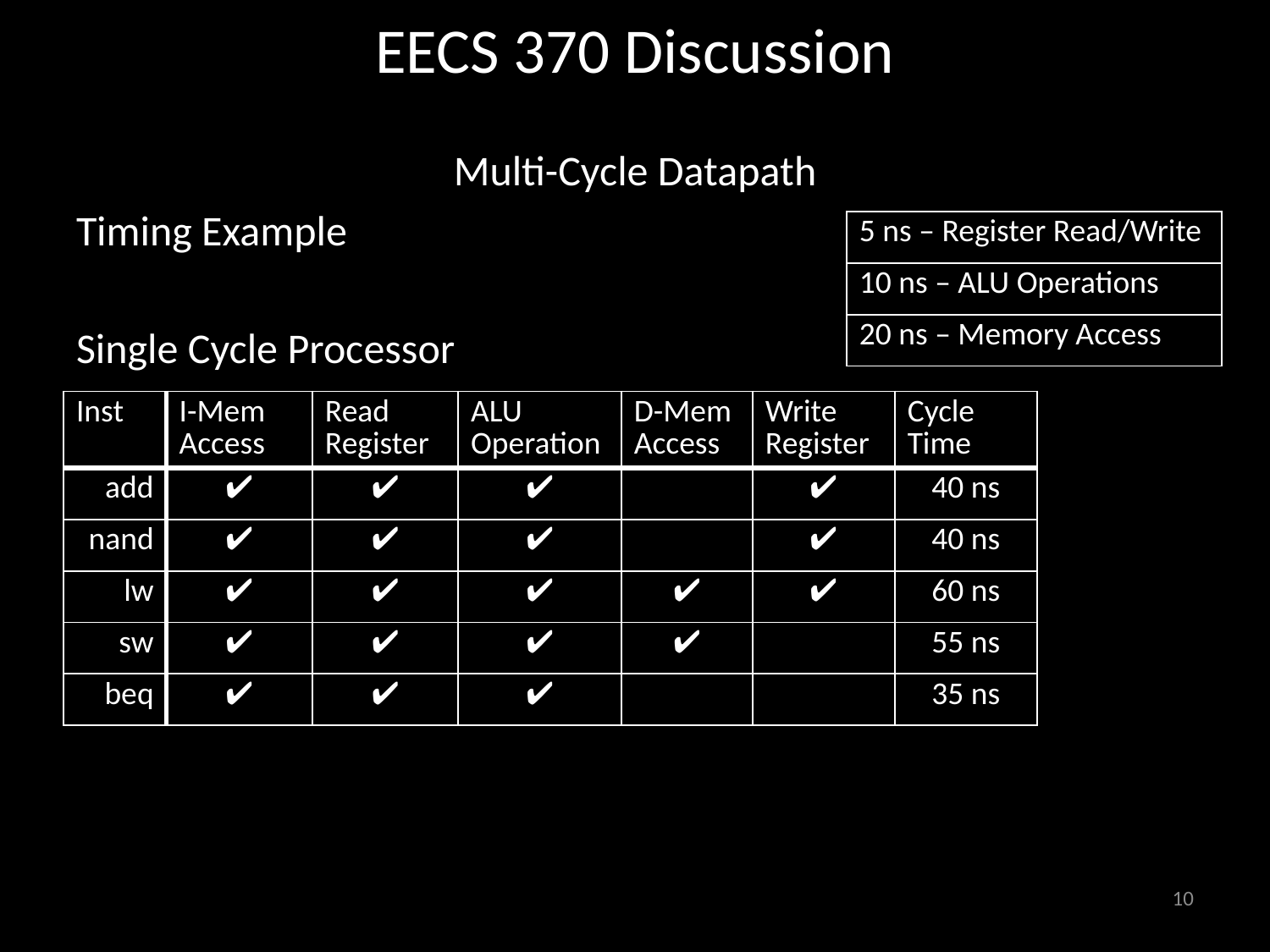

# EECS 370 Discussion
Multi-Cycle Datapath
Timing Example

Single Cycle Processor

| 5 ns – Register Read/Write |
| --- |
| 10 ns – ALU Operations |
| 20 ns – Memory Access |
| Inst | I-Mem Access | Read Register | ALU Operation | D-Mem Access | Write Register | Cycle Time |
| --- | --- | --- | --- | --- | --- | --- |
| add | ✔ | ✔ | ✔ |  | ✔ | 40 ns |
| nand | ✔ | ✔ | ✔ |  | ✔ | 40 ns |
| lw | ✔ | ✔ | ✔ | ✔ | ✔ | 60 ns |
| sw | ✔ | ✔ | ✔ | ✔ |  | 55 ns |
| beq | ✔ | ✔ | ✔ |  |  | 35 ns |
10